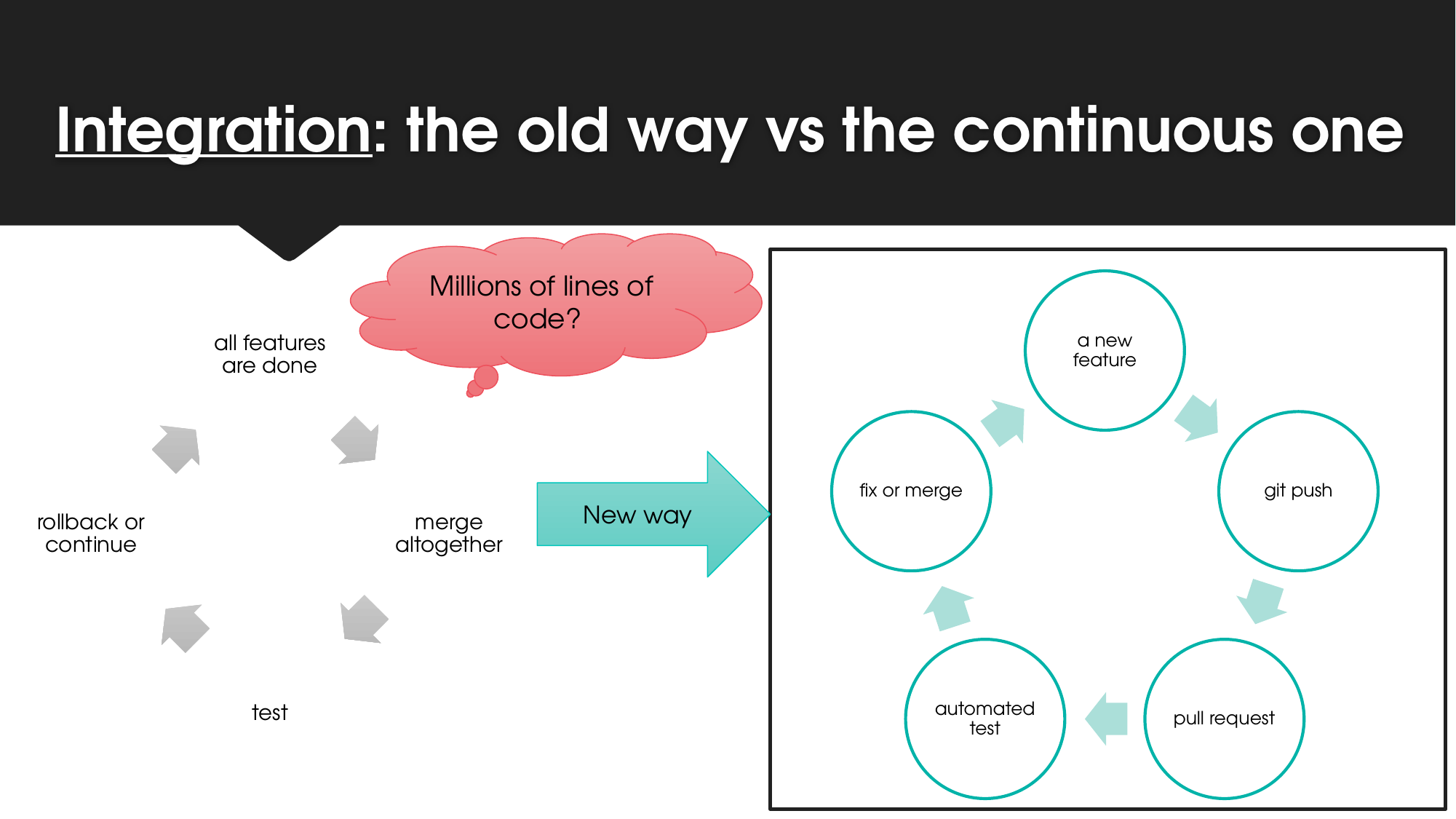

# Integration: the old way vs the continuous one
Millions of lines of code?

all features are done

merge altogether

test

rollback or continue

a new feature

git push

pull request

automated test

fix or merge

New way